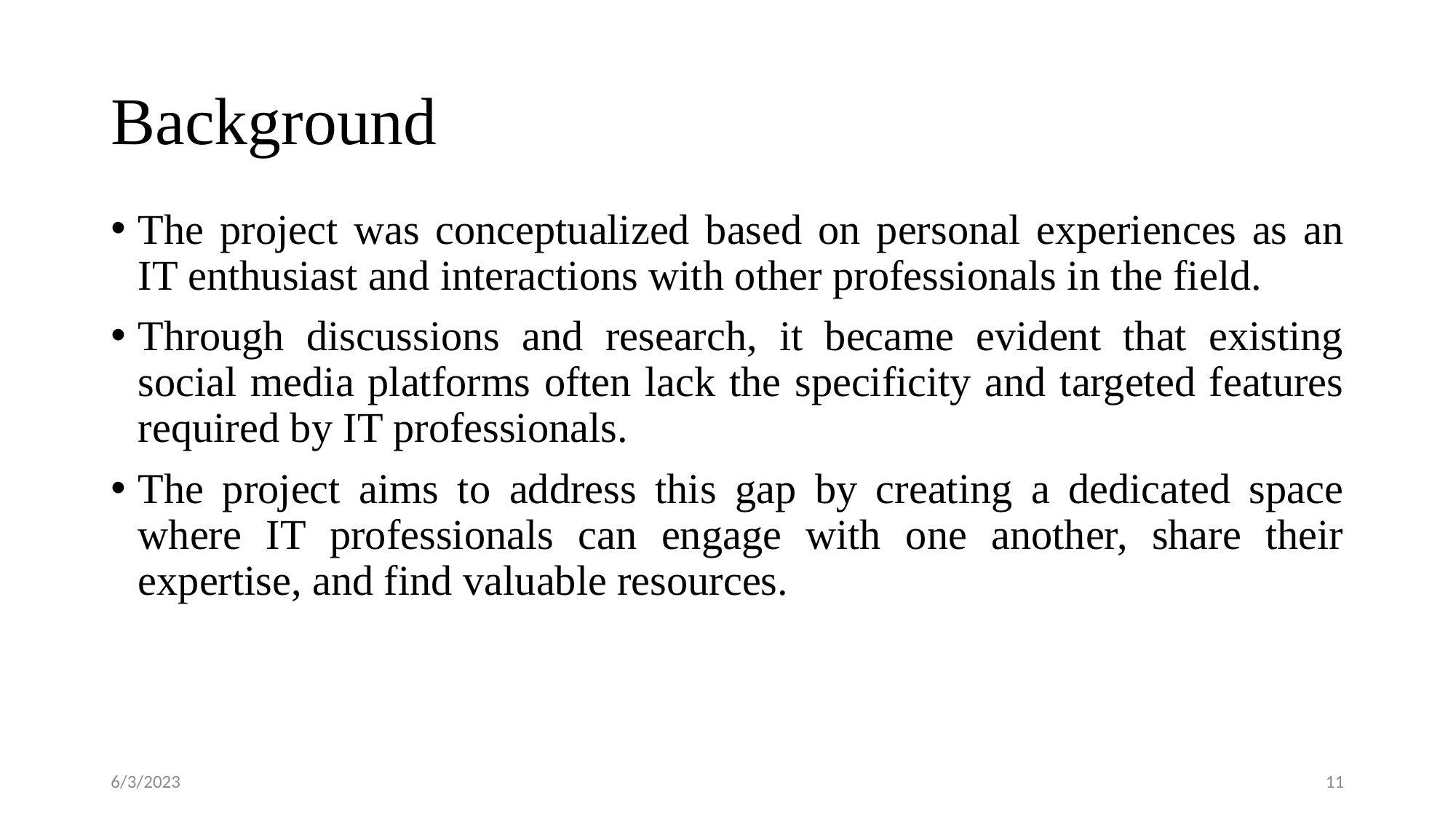

# Background
The project was conceptualized based on personal experiences as an IT enthusiast and interactions with other professionals in the field.
Through discussions and research, it became evident that existing social media platforms often lack the specificity and targeted features required by IT professionals.
The project aims to address this gap by creating a dedicated space where IT professionals can engage with one another, share their expertise, and find valuable resources.
6/3/2023
11